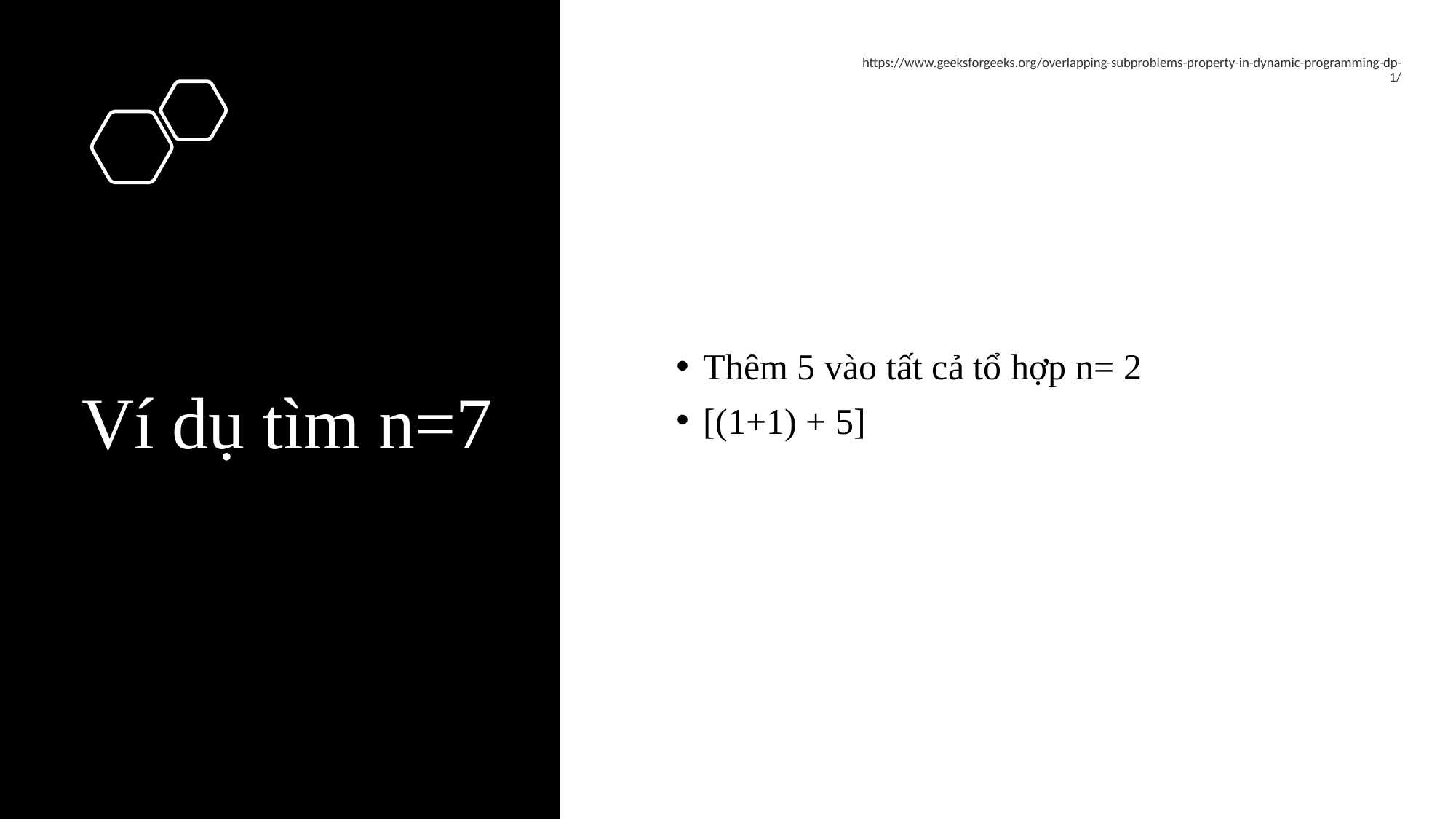

https://www.geeksforgeeks.org/overlapping-subproblems-property-in-dynamic-programming-dp-1/

Thêm 5 vào tất cả tổ hợp n= 2
[(1+1) + 5]
Ví dụ tìm n=7